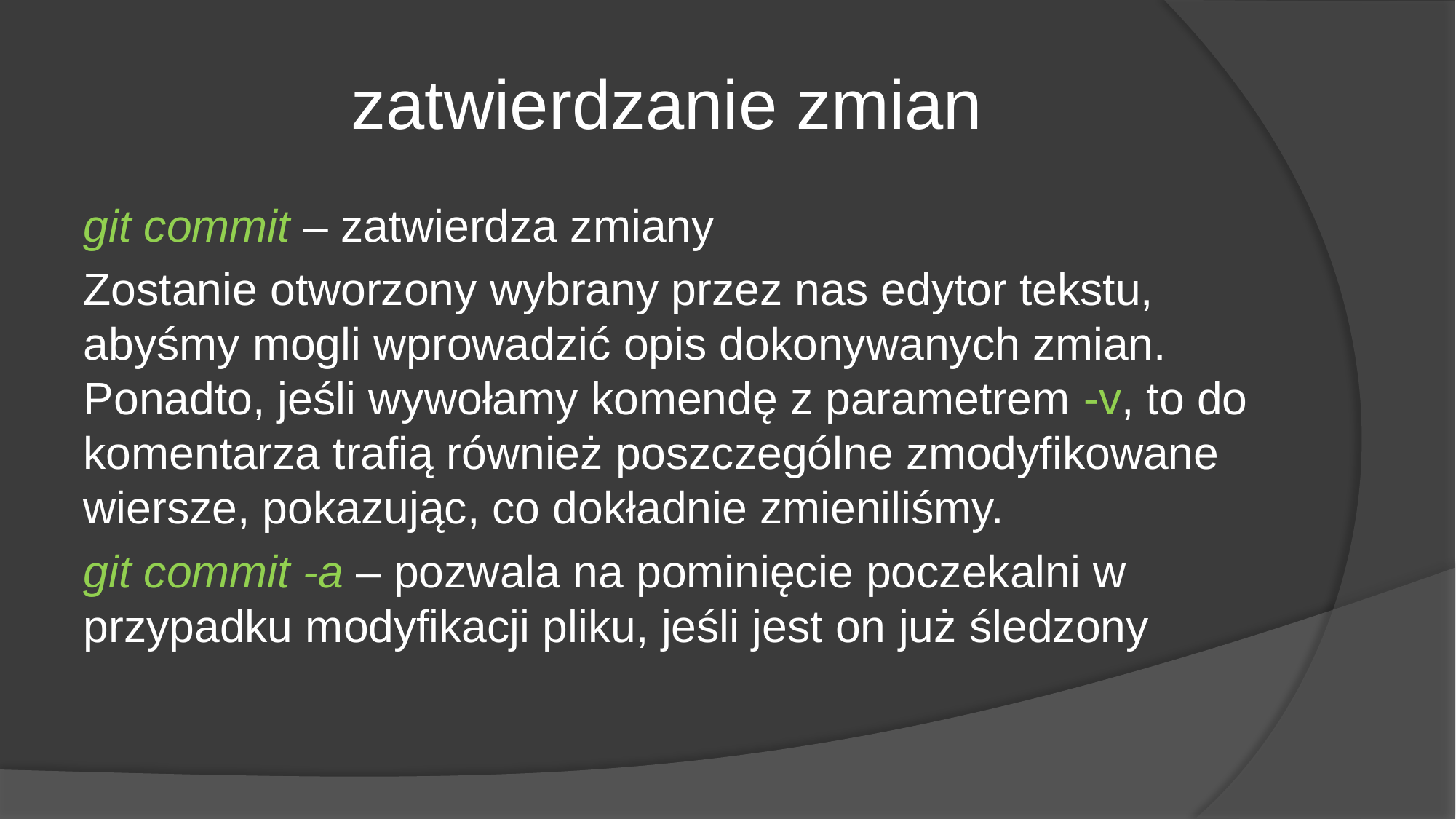

# zatwierdzanie zmian
git commit – zatwierdza zmiany
Zostanie otworzony wybrany przez nas edytor tekstu, abyśmy mogli wprowadzić opis dokonywanych zmian. Ponadto, jeśli wywołamy komendę z parametrem -v, to do komentarza trafią również poszczególne zmodyfikowane wiersze, pokazując, co dokładnie zmieniliśmy.
git commit -a – pozwala na pominięcie poczekalni w przypadku modyfikacji pliku, jeśli jest on już śledzony